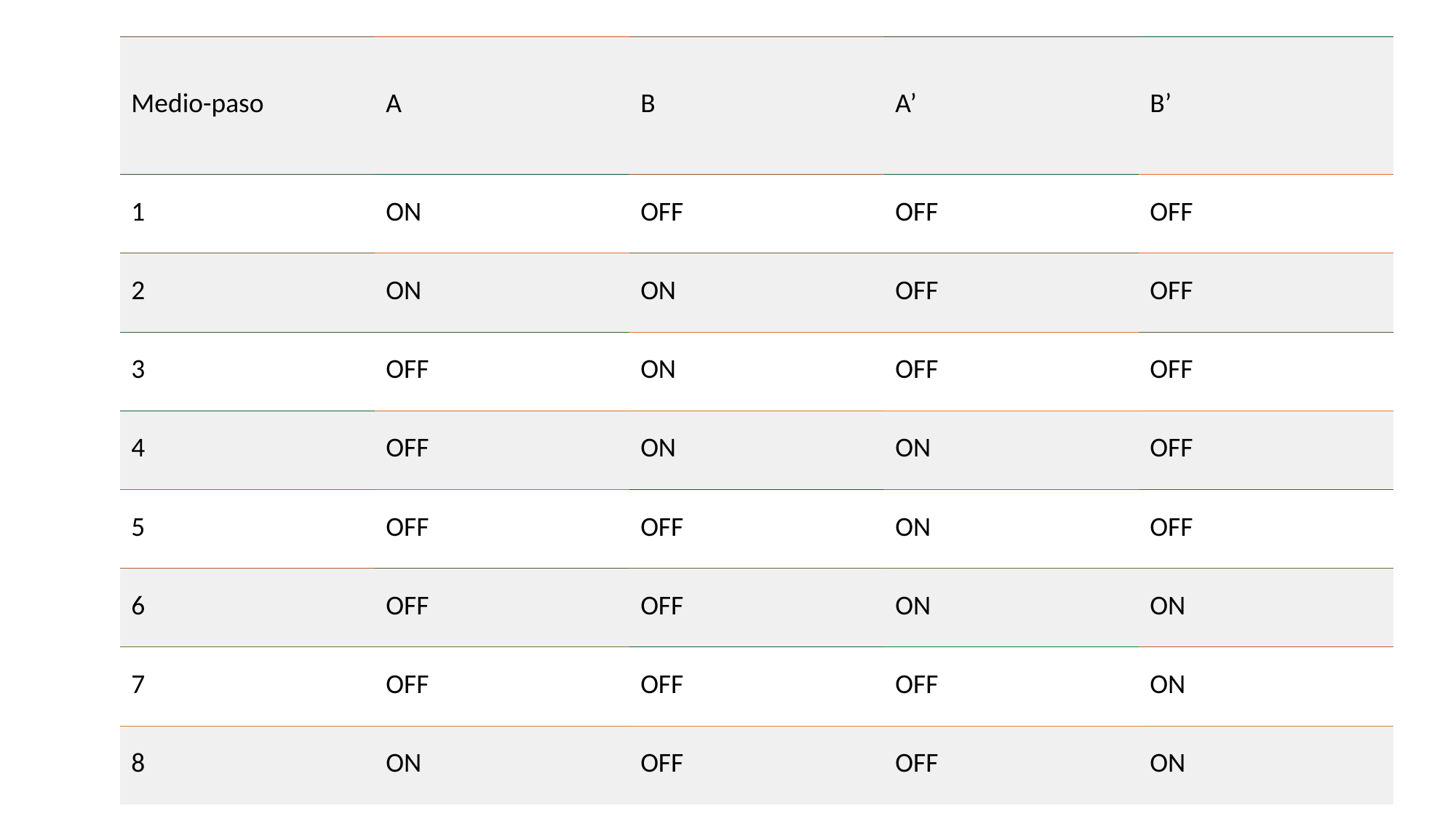

| Medio-paso | A | B | A’ | B’ |
| --- | --- | --- | --- | --- |
| 1 | ON | OFF | OFF | OFF |
| 2 | ON | ON | OFF | OFF |
| 3 | OFF | ON | OFF | OFF |
| 4 | OFF | ON | ON | OFF |
| 5 | OFF | OFF | ON | OFF |
| 6 | OFF | OFF | ON | ON |
| 7 | OFF | OFF | OFF | ON |
| 8 | ON | OFF | OFF | ON |